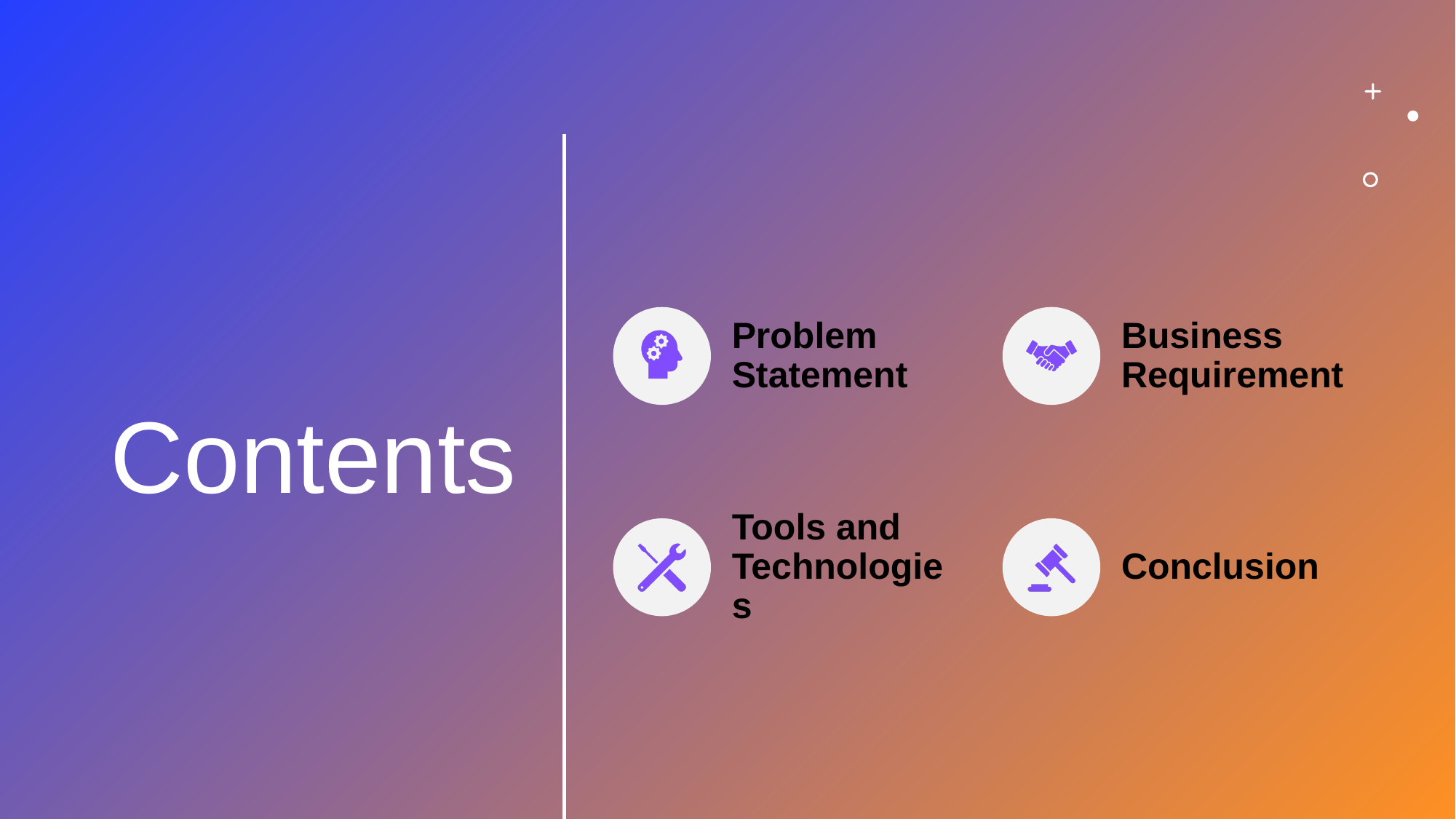

# Contents
Problem Statement
Business Requirement
Tools and Technologies
Conclusion